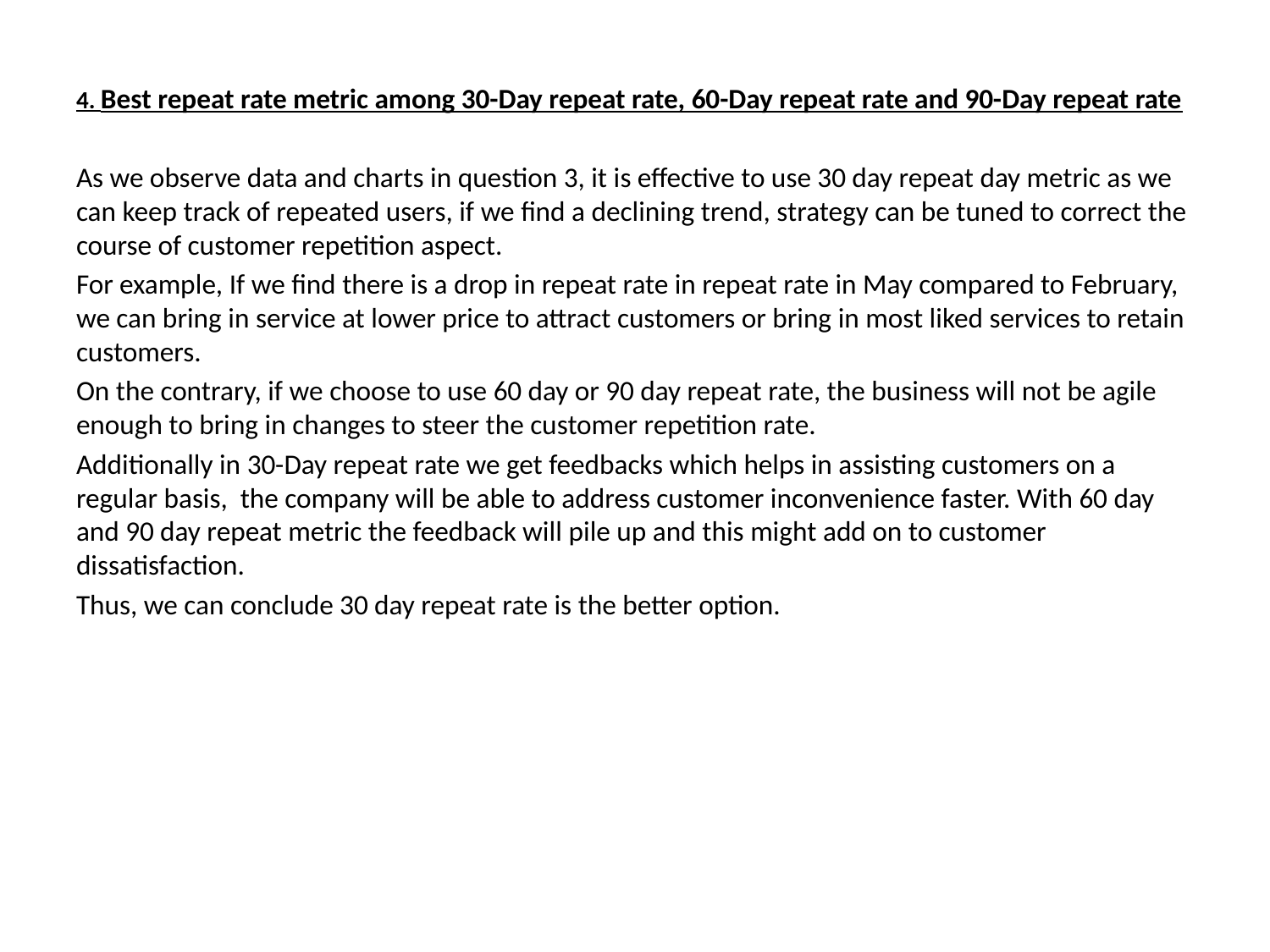

4. Best repeat rate metric among 30-Day repeat rate, 60-Day repeat rate and 90-Day repeat rate

As we observe data and charts in question 3, it is effective to use 30 day repeat day metric as we can keep track of repeated users, if we find a declining trend, strategy can be tuned to correct the course of customer repetition aspect.
For example, If we find there is a drop in repeat rate in repeat rate in May compared to February, we can bring in service at lower price to attract customers or bring in most liked services to retain customers.
On the contrary, if we choose to use 60 day or 90 day repeat rate, the business will not be agile enough to bring in changes to steer the customer repetition rate.
Additionally in 30-Day repeat rate we get feedbacks which helps in assisting customers on a regular basis,  the company will be able to address customer inconvenience faster. With 60 day and 90 day repeat metric the feedback will pile up and this might add on to customer dissatisfaction.
Thus, we can conclude 30 day repeat rate is the better option.